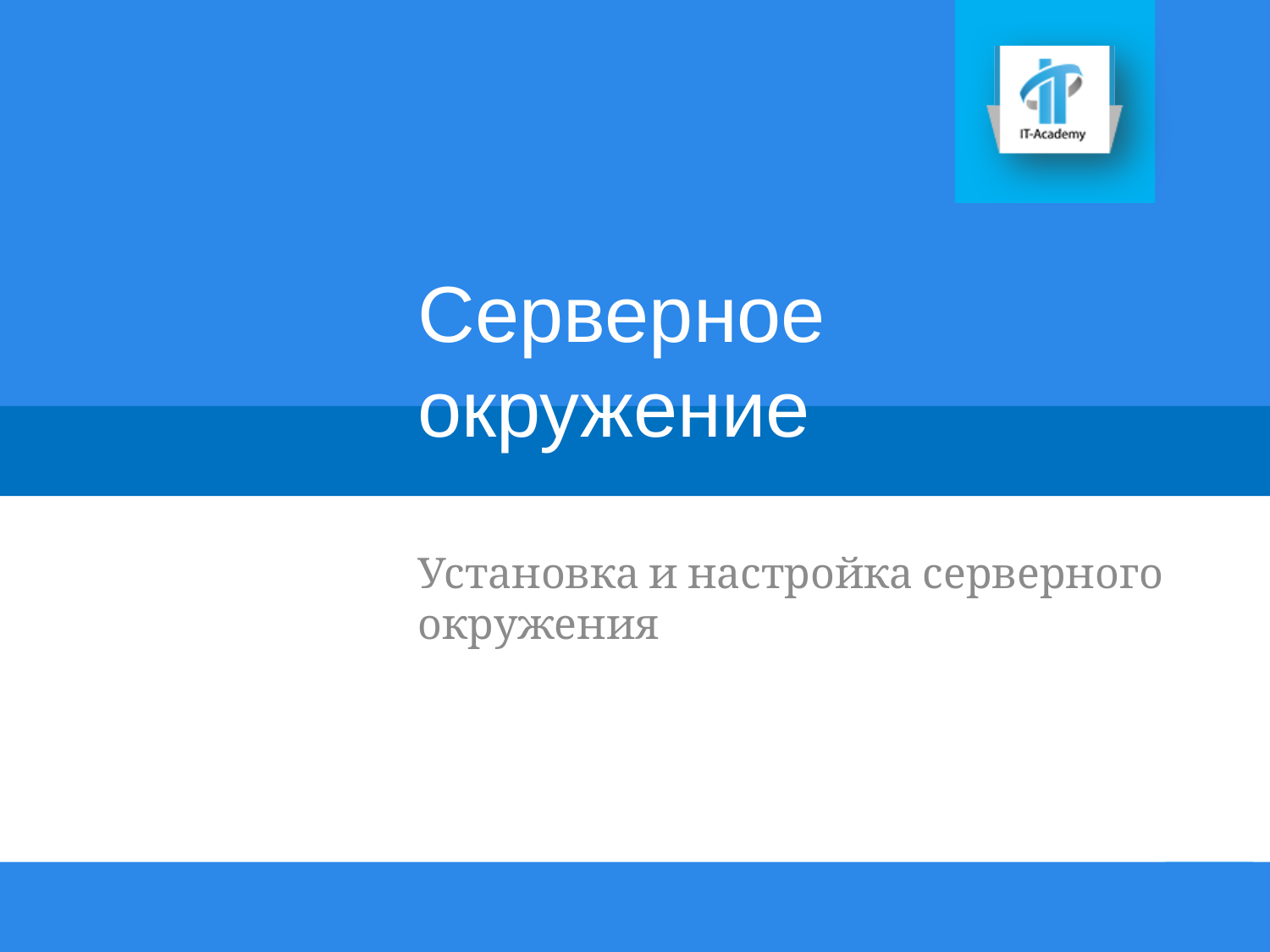

# Серверное окружение
Установка и настройка серверного окружения